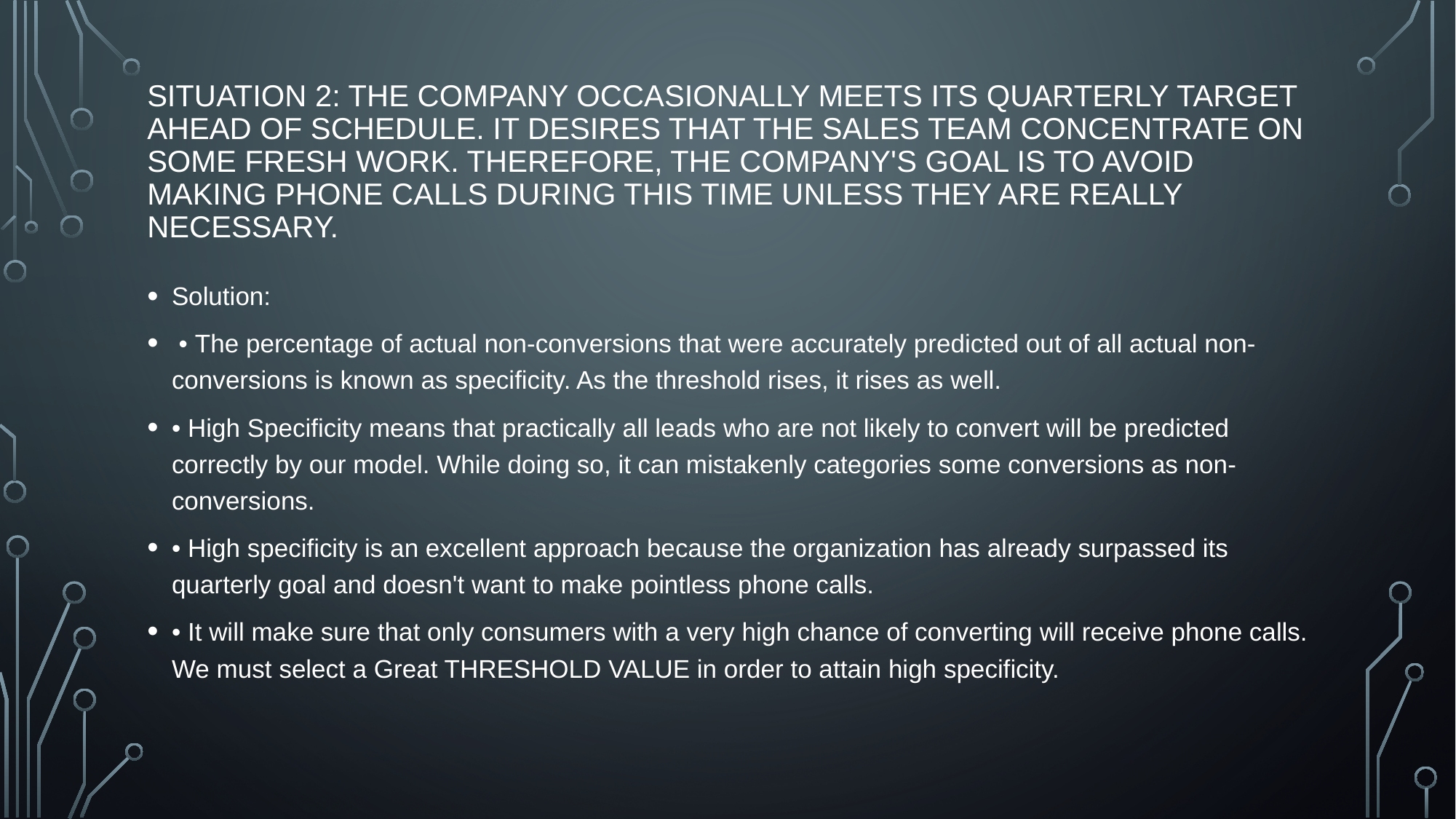

# SITUATION 2: The company occasionally meets its quarterly target ahead of schedule. It desires that the sales team concentrate on some fresh work. Therefore, the company's goal is to avoid making phone calls during this time unless they are really necessary.
Solution:
 • The percentage of actual non-conversions that were accurately predicted out of all actual non-conversions is known as specificity. As the threshold rises, it rises as well.
• High Specificity means that practically all leads who are not likely to convert will be predicted correctly by our model. While doing so, it can mistakenly categories some conversions as non-conversions.
• High specificity is an excellent approach because the organization has already surpassed its quarterly goal and doesn't want to make pointless phone calls.
• It will make sure that only consumers with a very high chance of converting will receive phone calls. We must select a Great THRESHOLD VALUE in order to attain high specificity.